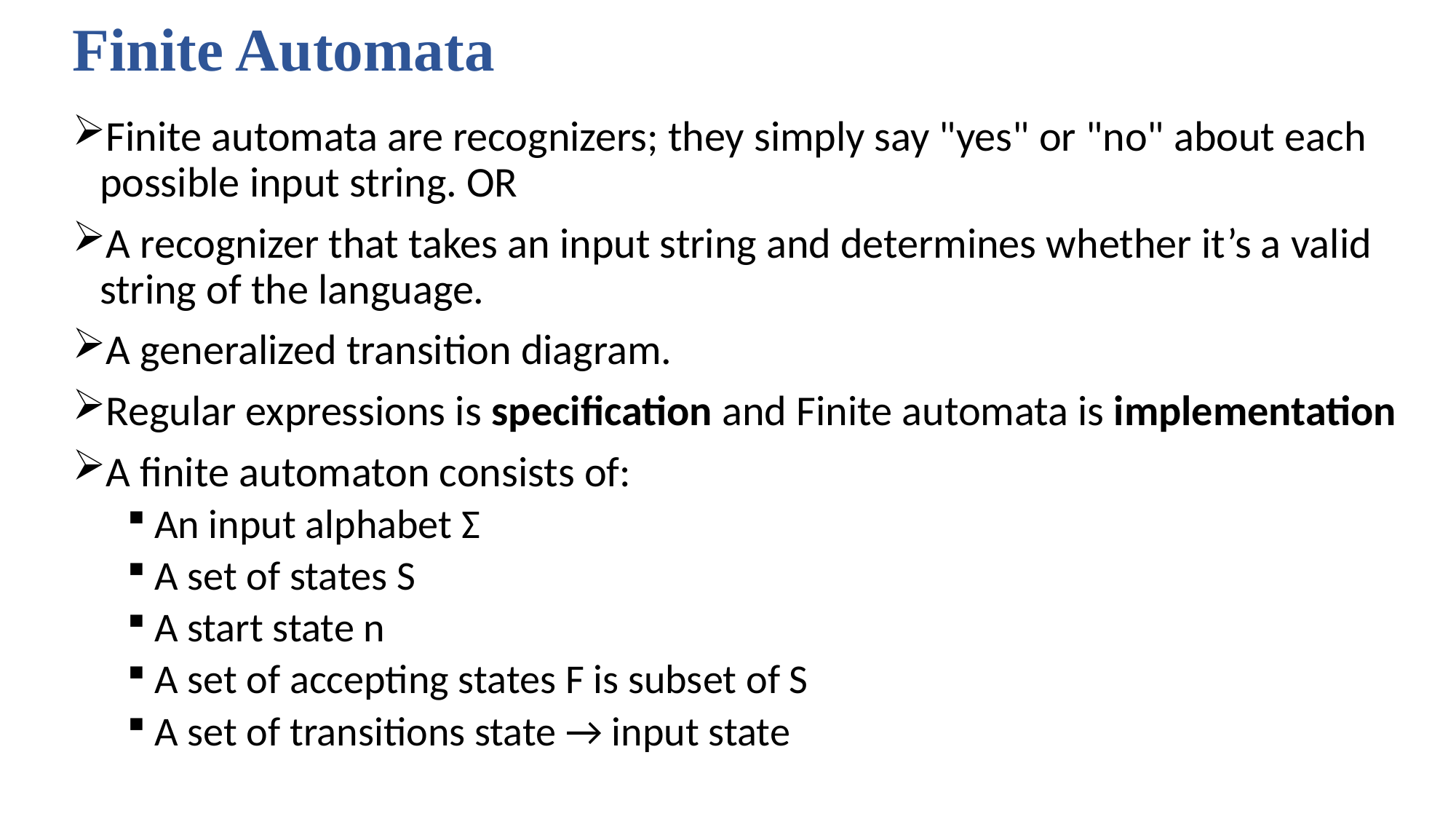

# Finite Automata
Finite automata are recognizers; they simply say "yes" or "no" about each possible input string. OR
A recognizer that takes an input string and determines whether it’s a valid string of the language.
A generalized transition diagram.
Regular expressions is specification and Finite automata is implementation
A finite automaton consists of:
An input alphabet Ʃ
A set of states S
A start state n
A set of accepting states F is subset of S
A set of transitions state → input state